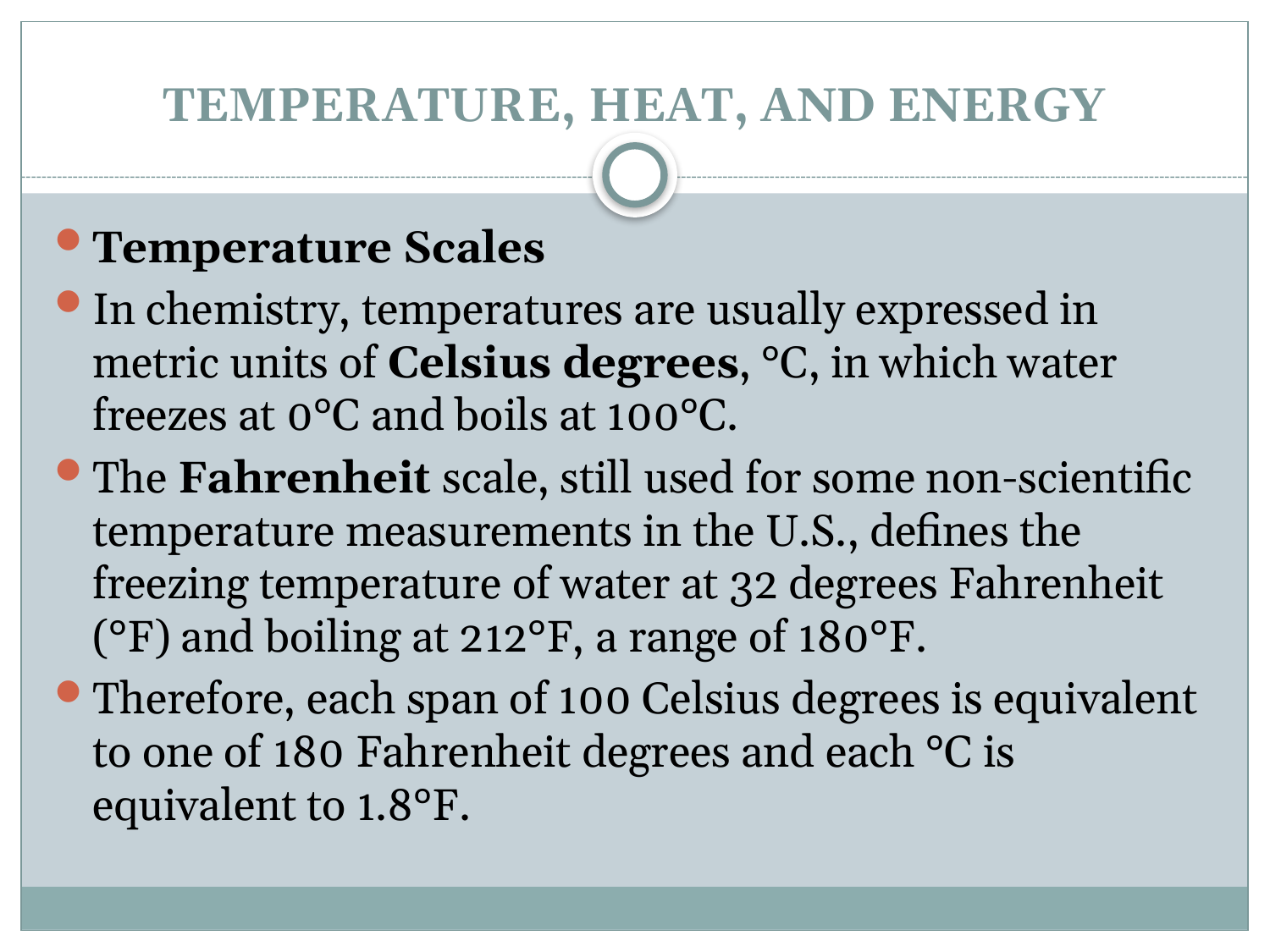

# TEMPERATURE, HEAT, AND ENERGY
Temperature Scales
In chemistry, temperatures are usually expressed in metric units of Celsius degrees, °C, in which water freezes at 0°C and boils at 100°C.
The Fahrenheit scale, still used for some non-scientific temperature measurements in the U.S., defines the freezing temperature of water at 32 degrees Fahrenheit (°F) and boiling at 212°F, a range of 180°F.
Therefore, each span of 100 Celsius degrees is equivalent to one of 180 Fahrenheit degrees and each °C is equivalent to 1.8°F.